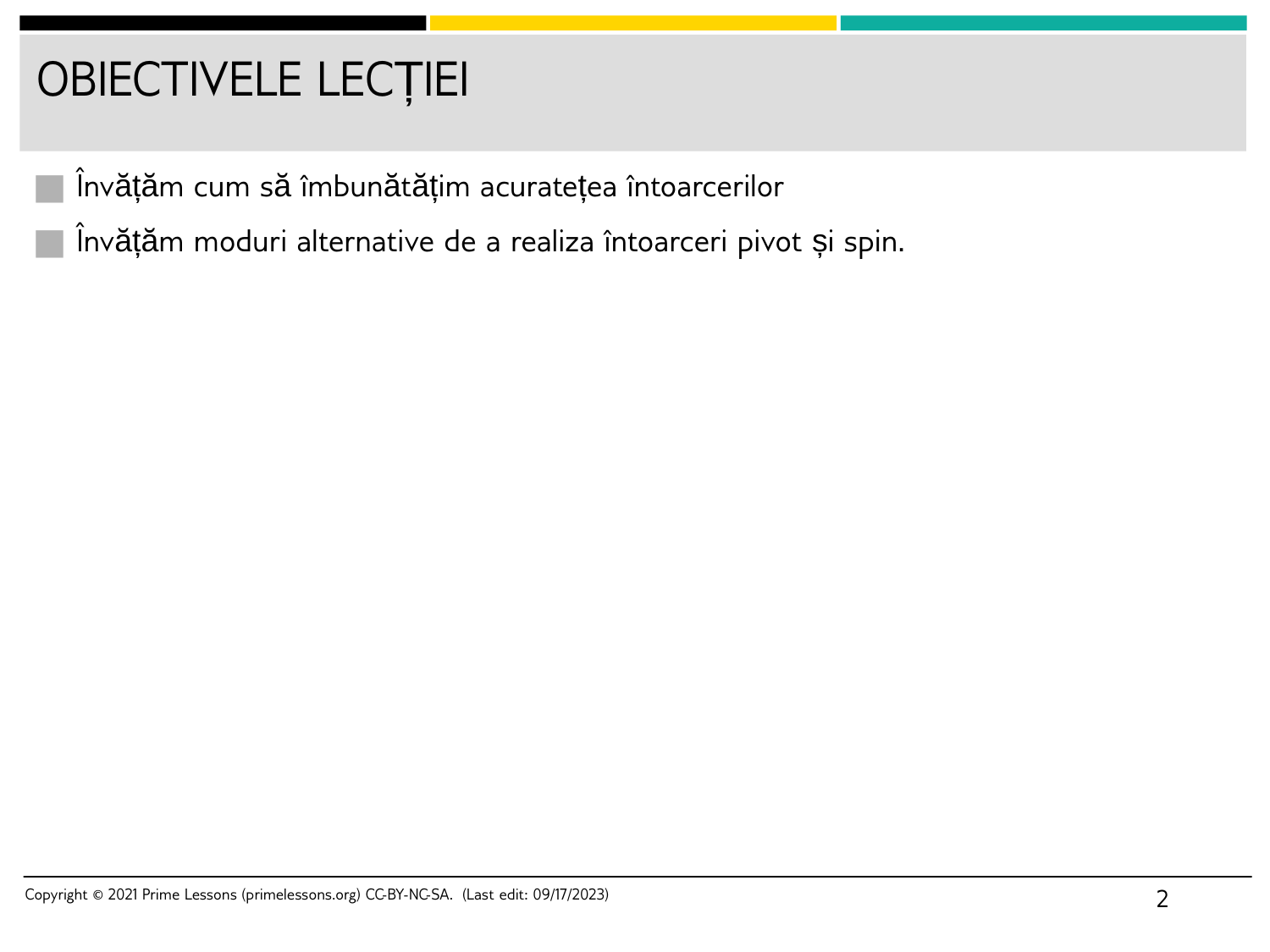

# OBIECTIVELE LECȚIEI
Învățăm cum să îmbunătățim acuratețea întoarcerilor
Învățăm moduri alternative de a realiza întoarceri pivot și spin.

2
Copyright © 2021 Prime Lessons (primelessons.org) CC-BY-NC-SA.  (Last edit: 09/17/2023)